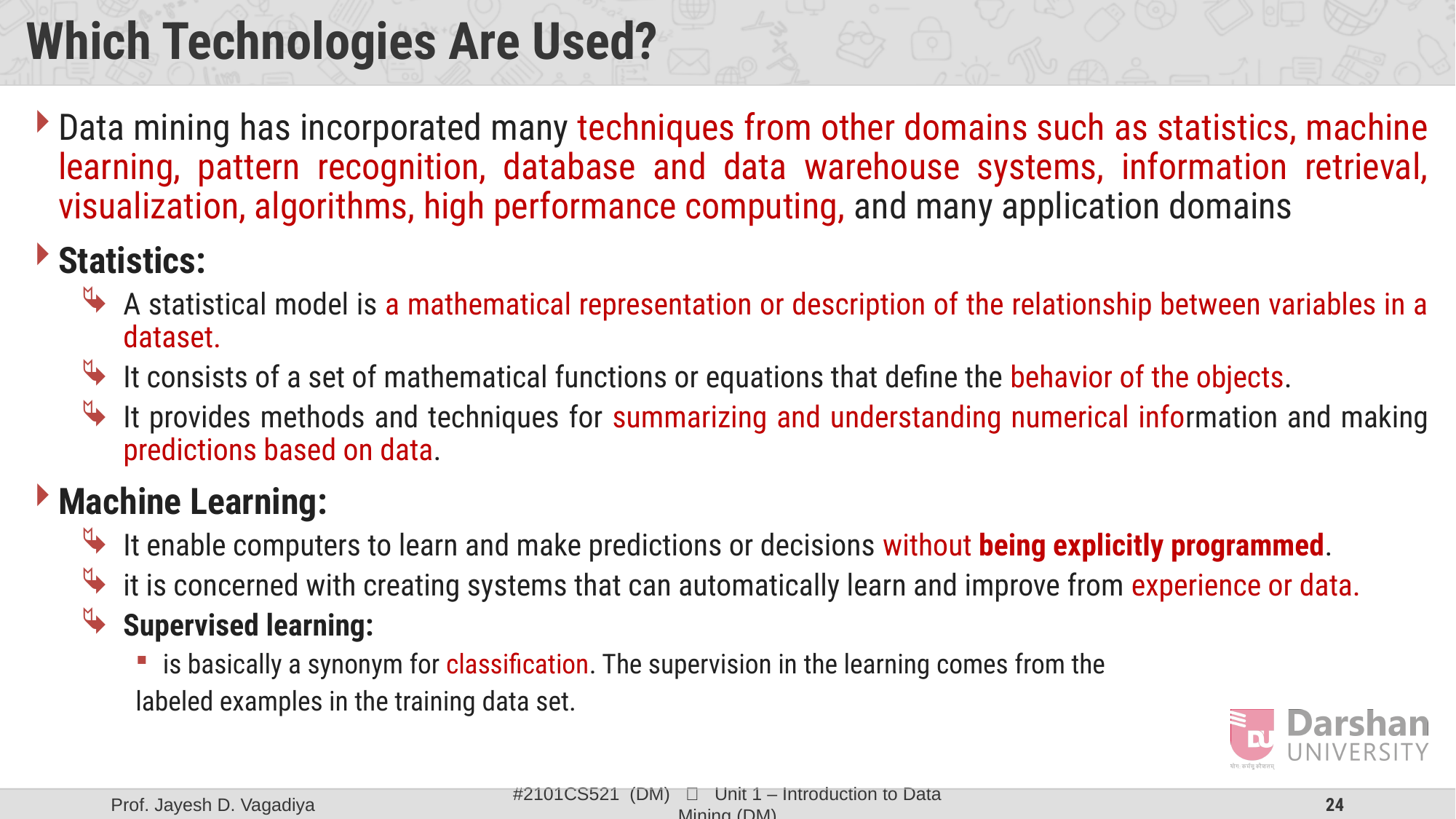

# Which Technologies Are Used?
Data mining has incorporated many techniques from other domains such as statistics, machine learning, pattern recognition, database and data warehouse systems, information retrieval, visualization, algorithms, high performance computing, and many application domains
Statistics:
A statistical model is a mathematical representation or description of the relationship between variables in a dataset.
It consists of a set of mathematical functions or equations that define the behavior of the objects.
It provides methods and techniques for summarizing and understanding numerical information and making predictions based on data.
Machine Learning:
It enable computers to learn and make predictions or decisions without being explicitly programmed.
it is concerned with creating systems that can automatically learn and improve from experience or data.
Supervised learning:
is basically a synonym for classification. The supervision in the learning comes from the
labeled examples in the training data set.